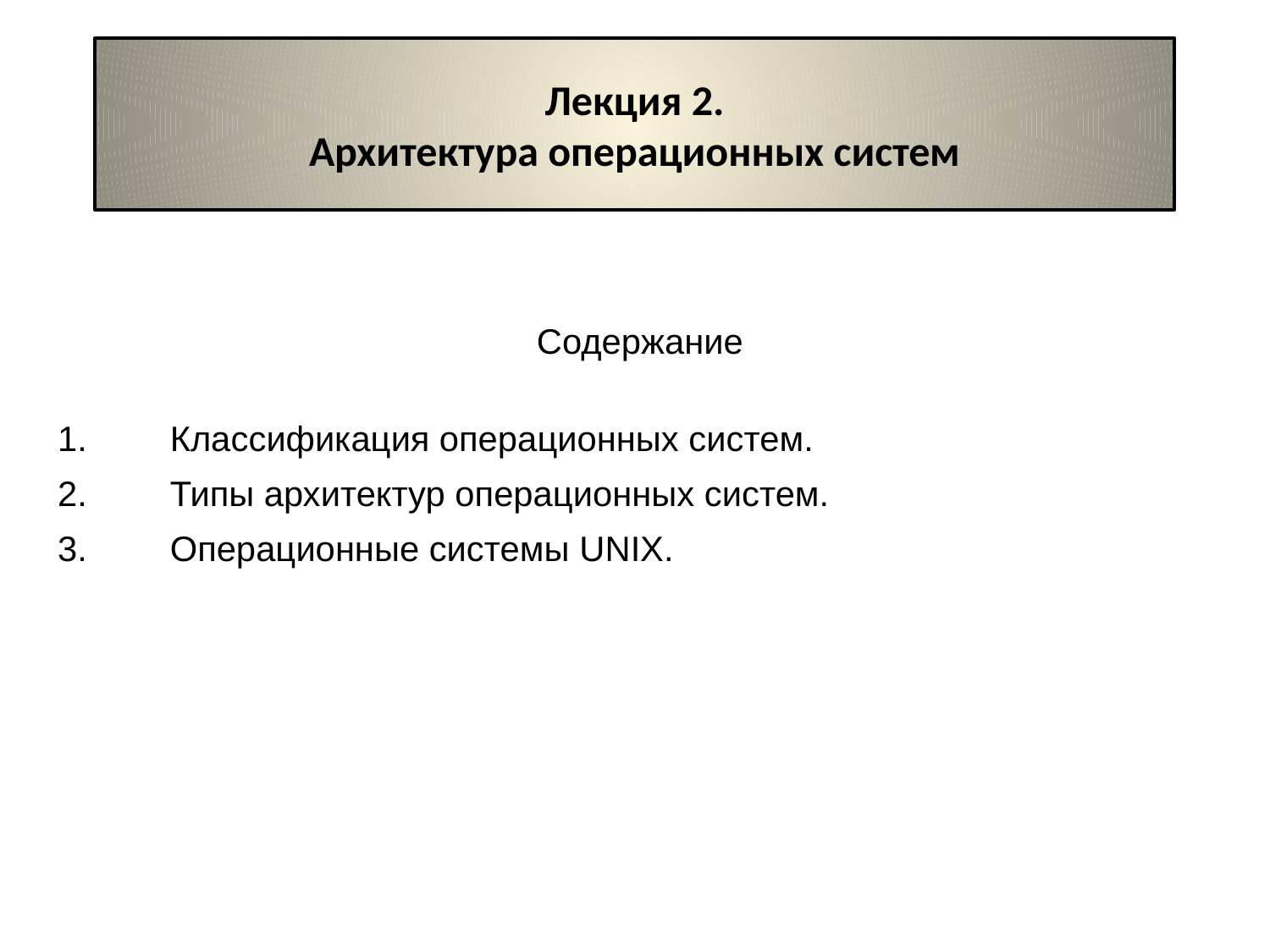

# Лекция 2. Архитектура операционных систем
| Содержание |  |
| --- | --- |
| 1. | Классификация операционных систем. |
| 2. | Типы архитектур операционных систем. |
| 3. | Операционные системы UNIX. |